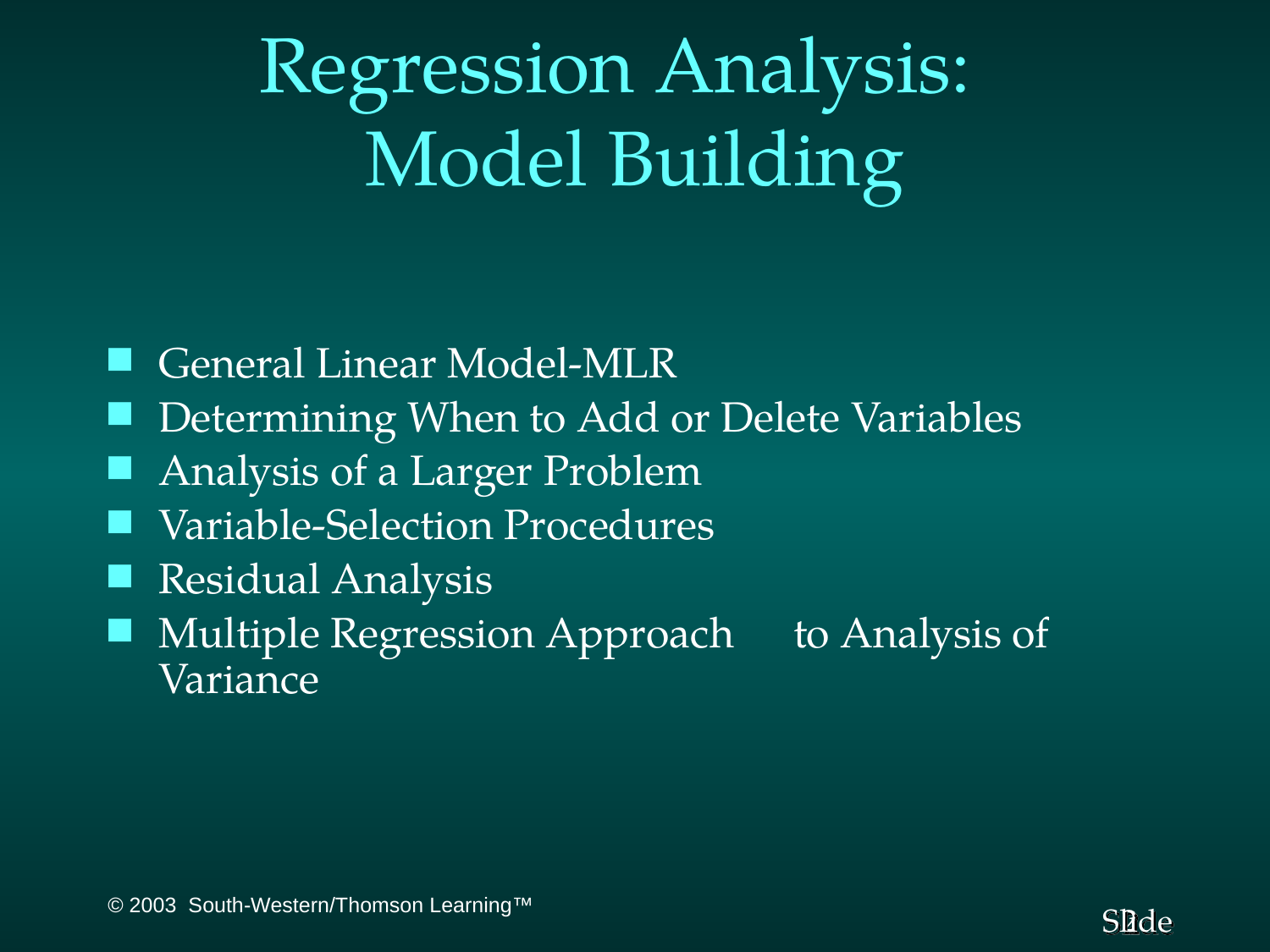

# Regression Analysis: Model Building
General Linear Model-MLR
Determining When to Add or Delete Variables
Analysis of a Larger Problem
Variable-Selection Procedures
Residual Analysis
Multiple Regression Approach 	to Analysis of Variance